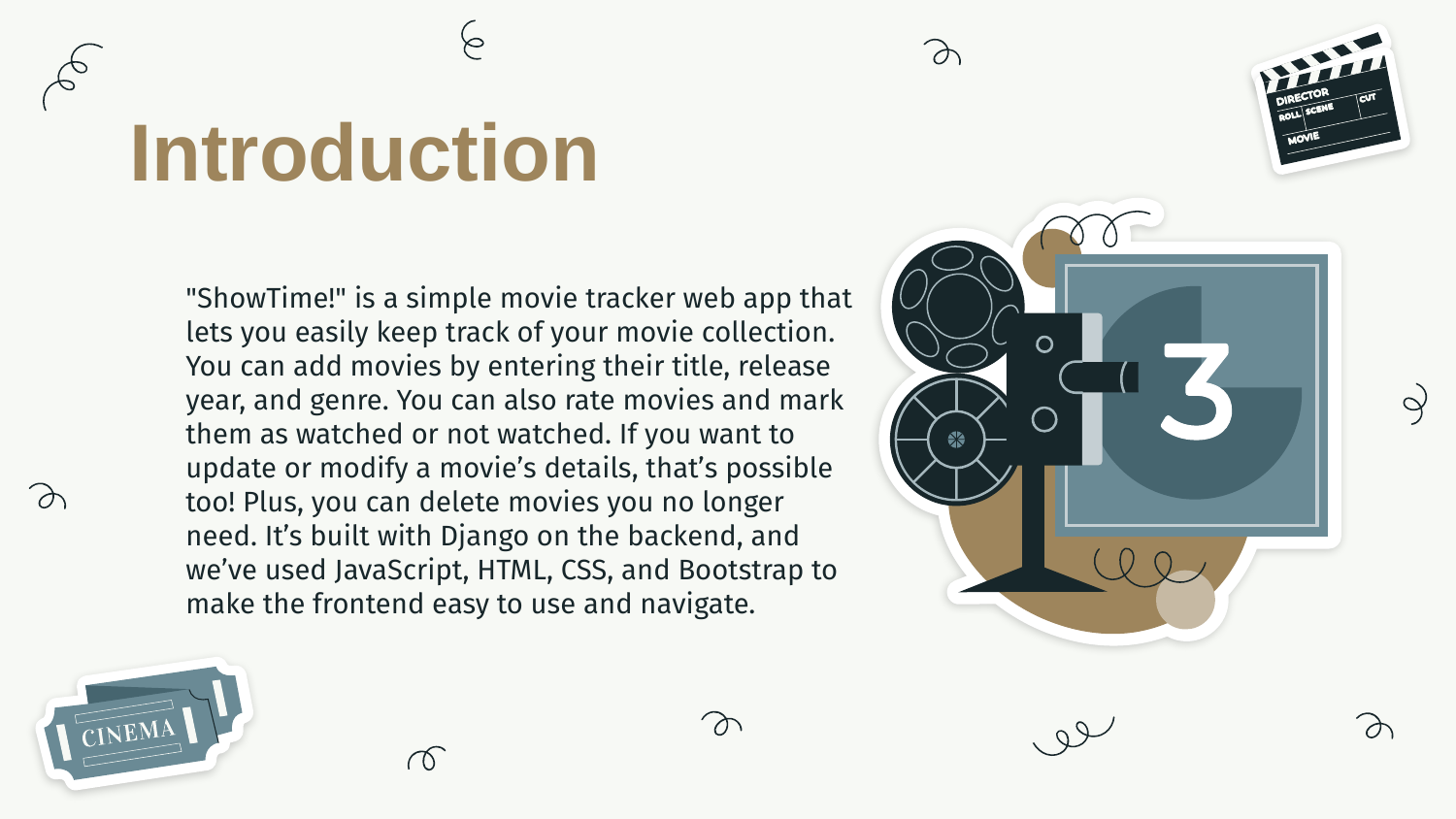

# Introduction

"ShowTime!" is a simple movie tracker web app that lets you easily keep track of your movie collection. You can add movies by entering their title, release year, and genre. You can also rate movies and mark them as watched or not watched. If you want to update or modify a movie’s details, that’s possible too! Plus, you can delete movies you no longer need. It’s built with Django on the backend, and we’ve used JavaScript, HTML, CSS, and Bootstrap to make the frontend easy to use and navigate.